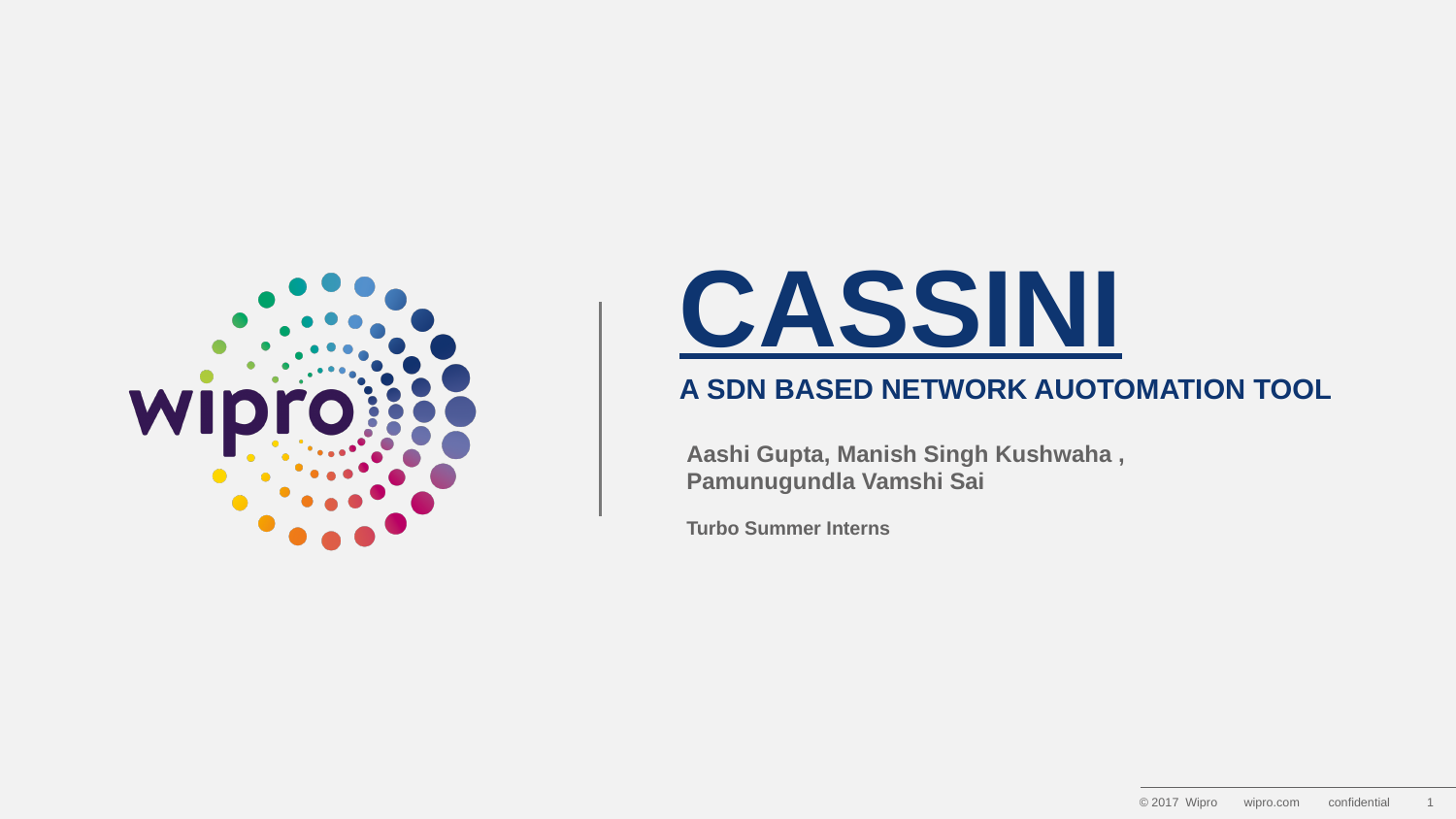

# CASSINI A SDN BASED NETWORK AUOTOMATION TOOL
Aashi Gupta, Manish Singh Kushwaha , Pamunugundla Vamshi Sai
Turbo Summer Interns